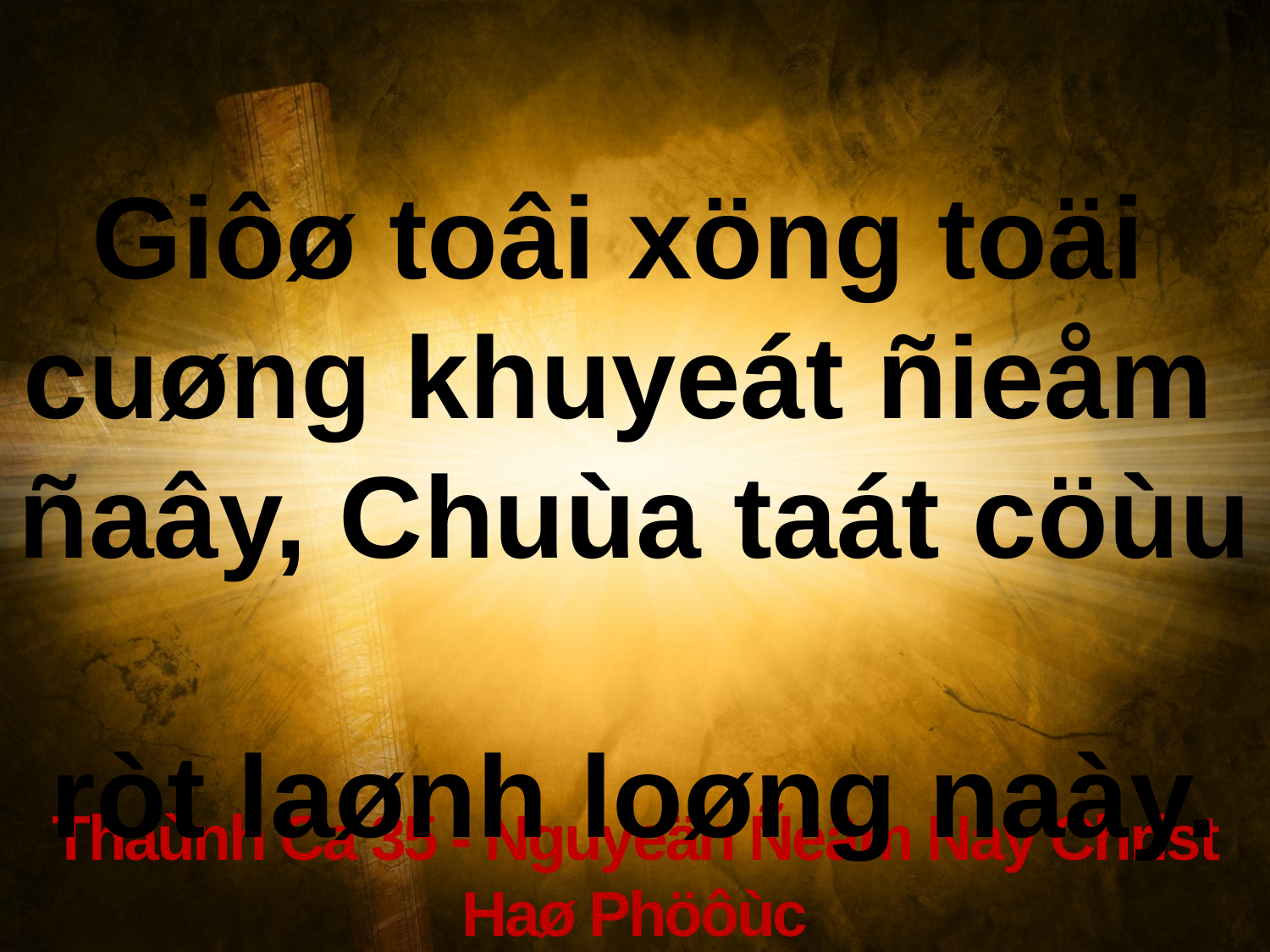

Giôø toâi xöng toäi
cuøng khuyeát ñieåm
ñaây, Chuùa taát cöùu
ròt laønh loøng naày.
Thaùnh Ca 35 - Nguyeän Ñeâm Nay Christ Haø Phöôùc